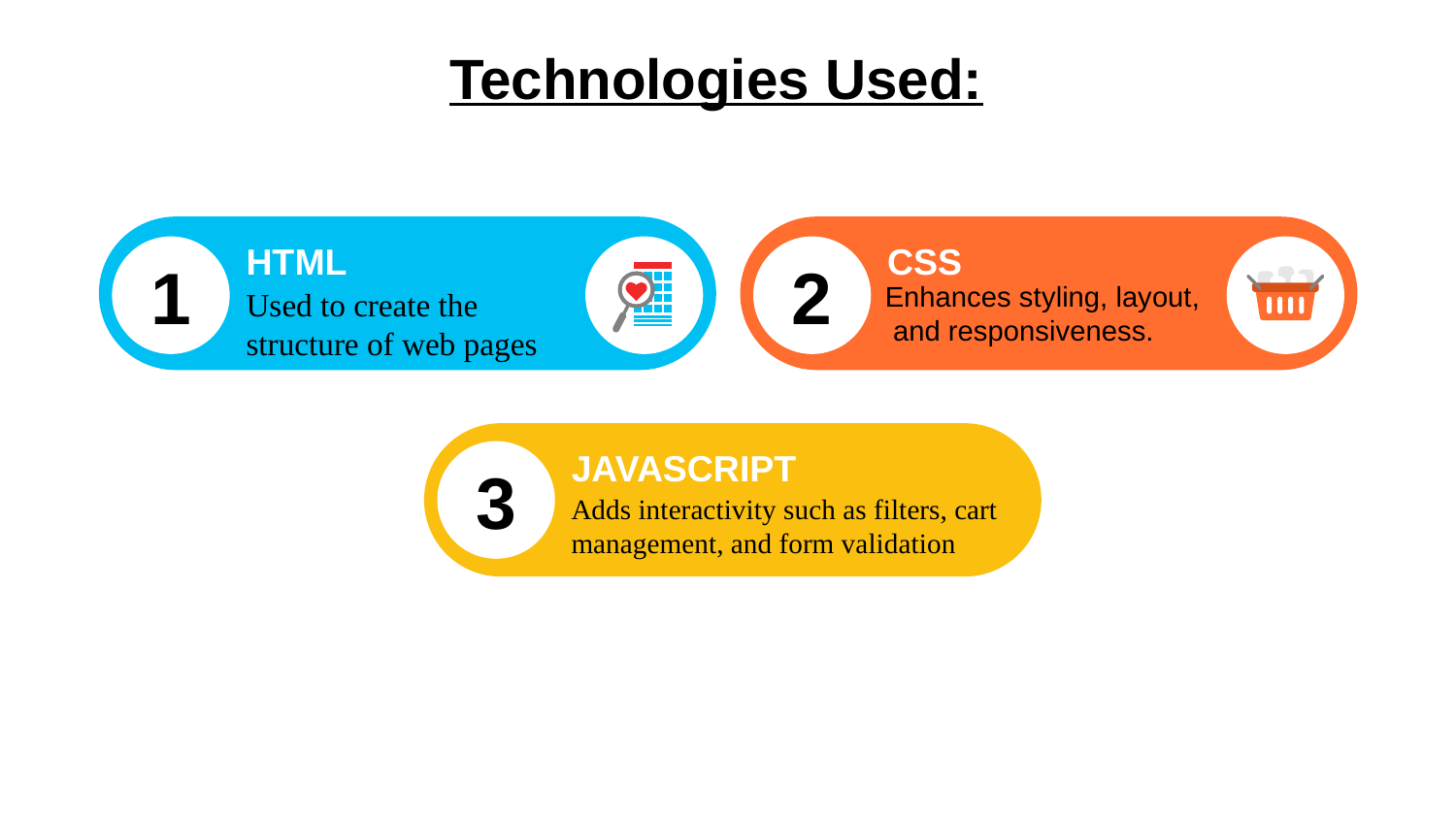

# Technologies Used:

HTML
Used to create the structure of web pages
1

CSS

2

Enhances styling, layout,
 and responsiveness.

JAVASCRIPT
Adds interactivity such as filters, cart management, and form validation
3